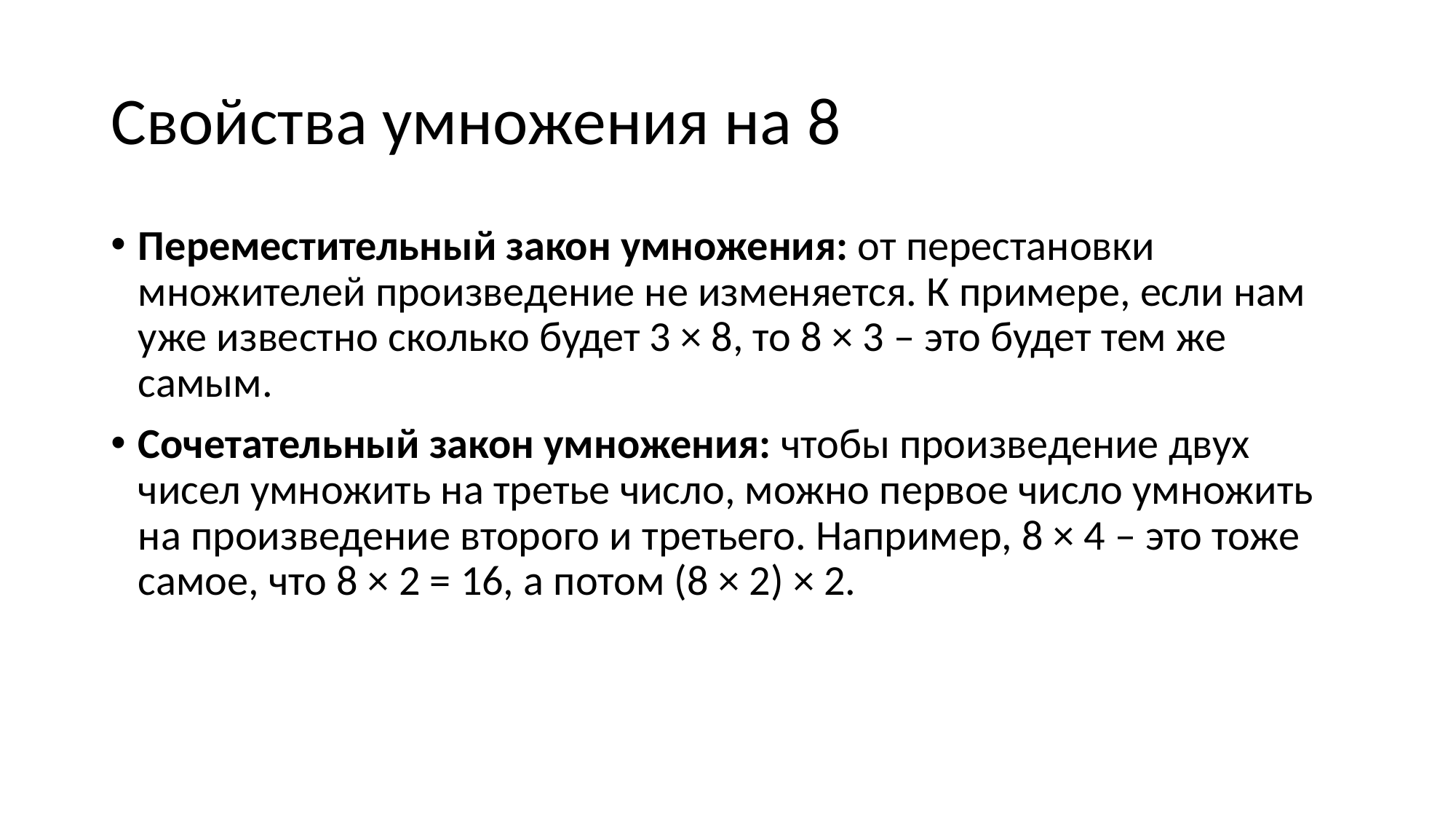

# Свойства умножения на 8
Переместительный закон умножения: от перестановки множителей произведение не изменяется. К примерe, если нам уже известно сколько будет 3 × 8, то 8 × 3 – это будет тем же самым.
Сочетательный закон умножения: чтобы произведение двух чисел умножить на третье число, можно первое число умножить на произведение второго и третьего. Например, 8 × 4 – это тоже самое, что 8 × 2 = 16, а потом (8 × 2) × 2.